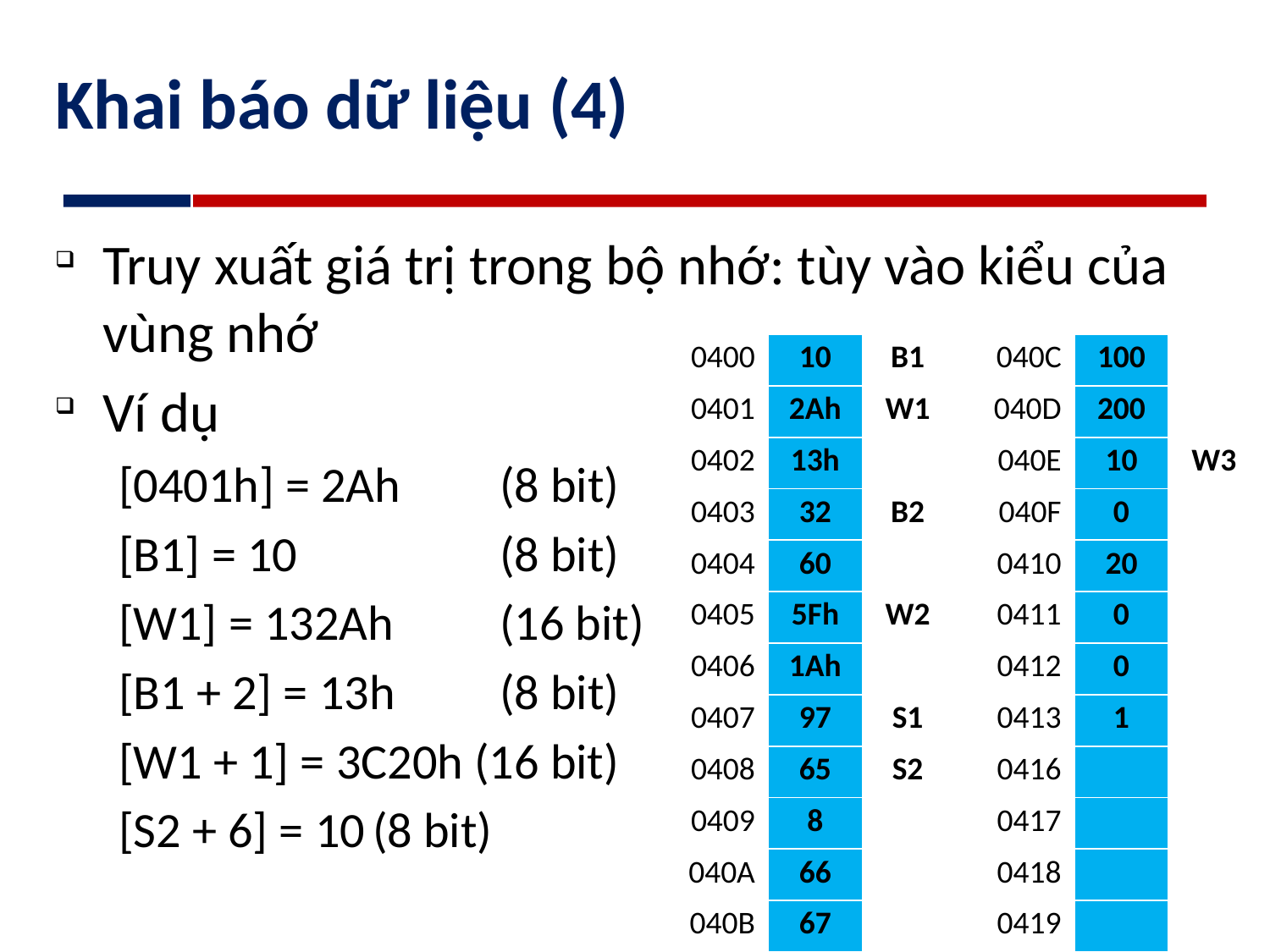

# Khai báo dữ liệu (4)
Truy xuất giá trị trong bộ nhớ: tùy vào kiểu của vùng nhớ
Ví dụ
[0401h] = 2Ah	(8 bit)
[B1] = 10		(8 bit)
[W1] = 132Ah	(16 bit)
[B1 + 2] = 13h	(8 bit)
[W1 + 1] = 3C20h (16 bit)
[S2 + 6] = 10	(8 bit)

| 0400 | 10 | B1 |
| --- | --- | --- |
| 0401 | 2Ah | W1 |
| 0402 | 13h |  |
| 0403 | 32 | B2 |
| 0404 | 60 |  |
| 0405 | 5Fh | W2 |
| 0406 | 1Ah |  |
| 0407 | 97 | S1 |
| 0408 | 65 | S2 |
| 0409 | 8 |  |
| 040A | 66 |  |
| 040B | 67 |  |
| 040C | 100 |  |
| --- | --- | --- |
| 040D | 200 |  |
| 040E | 10 | W3 |
| 040F | 0 |  |
| 0410 | 20 |  |
| 0411 | 0 |  |
| 0412 | 0 |  |
| 0413 | 1 |  |
| 0416 |  |  |
| 0417 |  |  |
| 0418 |  |  |
| 0419 |  |  |